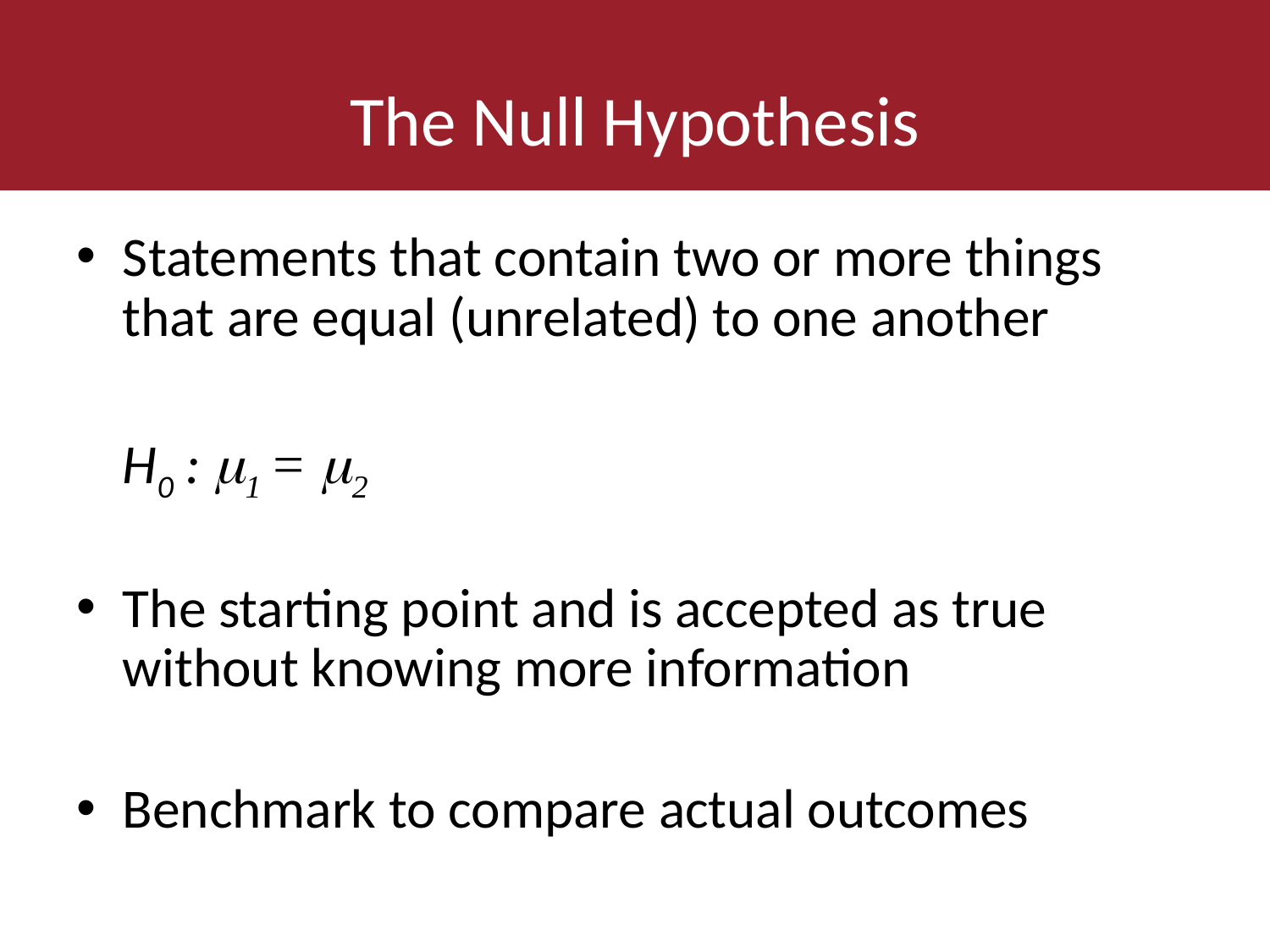

# The Null Hypothesis
Statements that contain two or more things that are equal (unrelated) to one another

				H0 : μ1 = μ2

The starting point and is accepted as true without knowing more information

Benchmark to compare actual outcomes